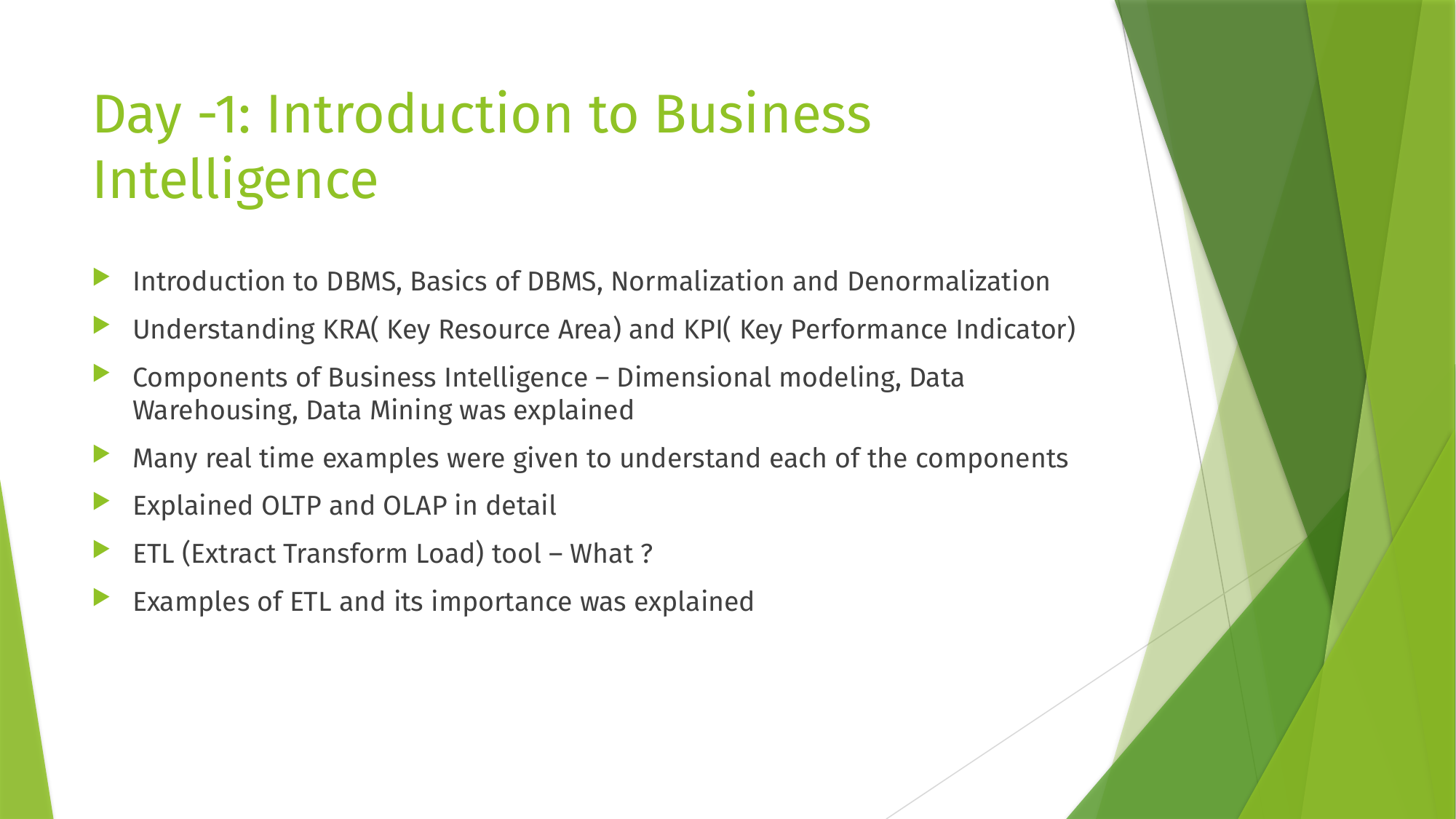

# Day -1: Introduction to Business Intelligence
Introduction to DBMS, Basics of DBMS, Normalization and Denormalization
Understanding KRA( Key Resource Area) and KPI( Key Performance Indicator)
Components of Business Intelligence – Dimensional modeling, Data Warehousing, Data Mining was explained
Many real time examples were given to understand each of the components
Explained OLTP and OLAP in detail
ETL (Extract Transform Load) tool – What ?
Examples of ETL and its importance was explained